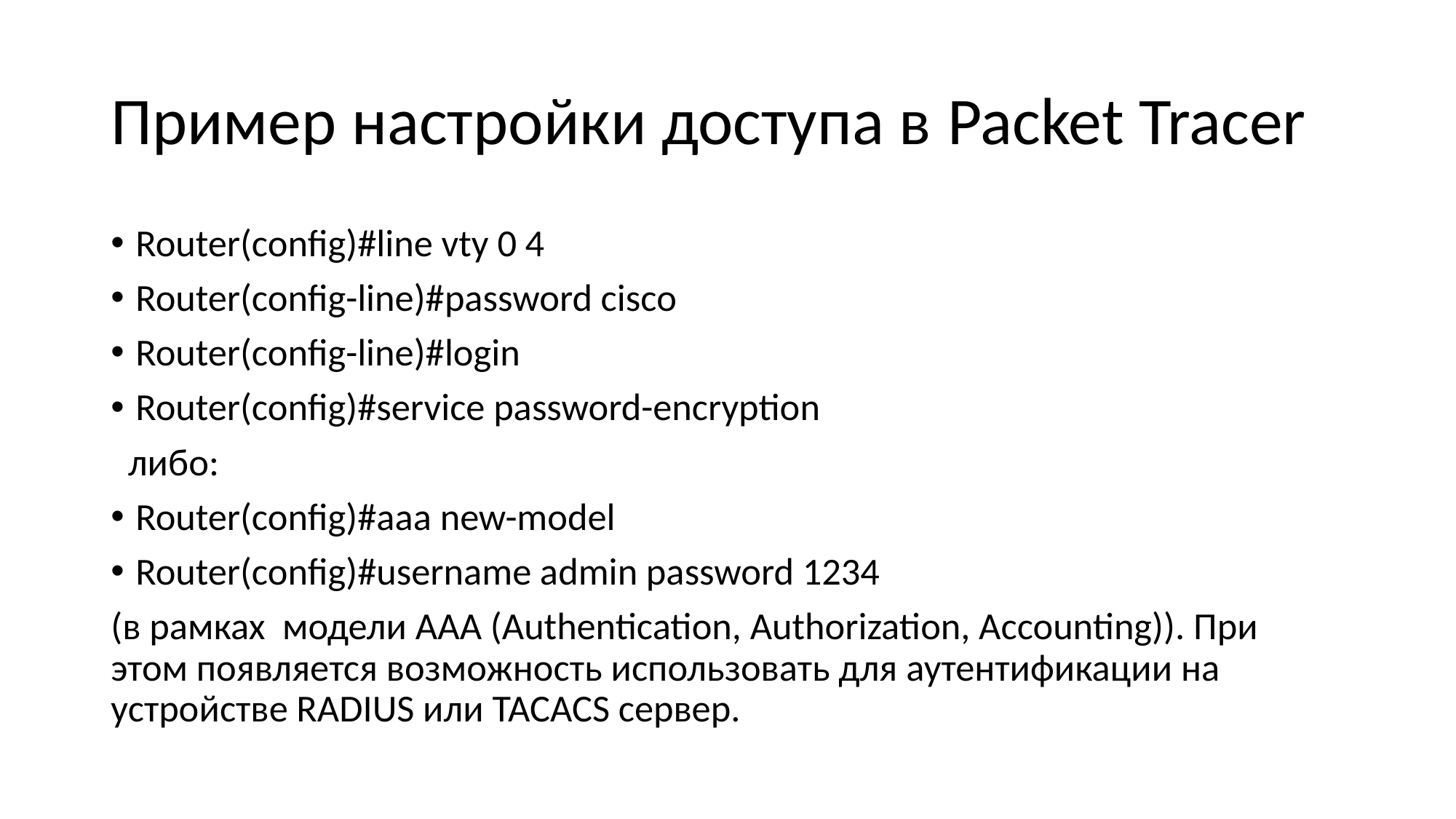

# Пример настройки доступа в Packet Tracer
Router(config)#line vty 0 4
Router(config-line)#password cisco
Router(config-line)#login
Router(config)#service password-encryption
  либо:
Router(config)#aaa new-model
Router(config)#username admin password 1234
(в рамках  модели ААА (Authentication, Authorization, Accounting)). При этом появляется возможность использовать для аутентификации на устройстве RADIUS или TACACS сервер.